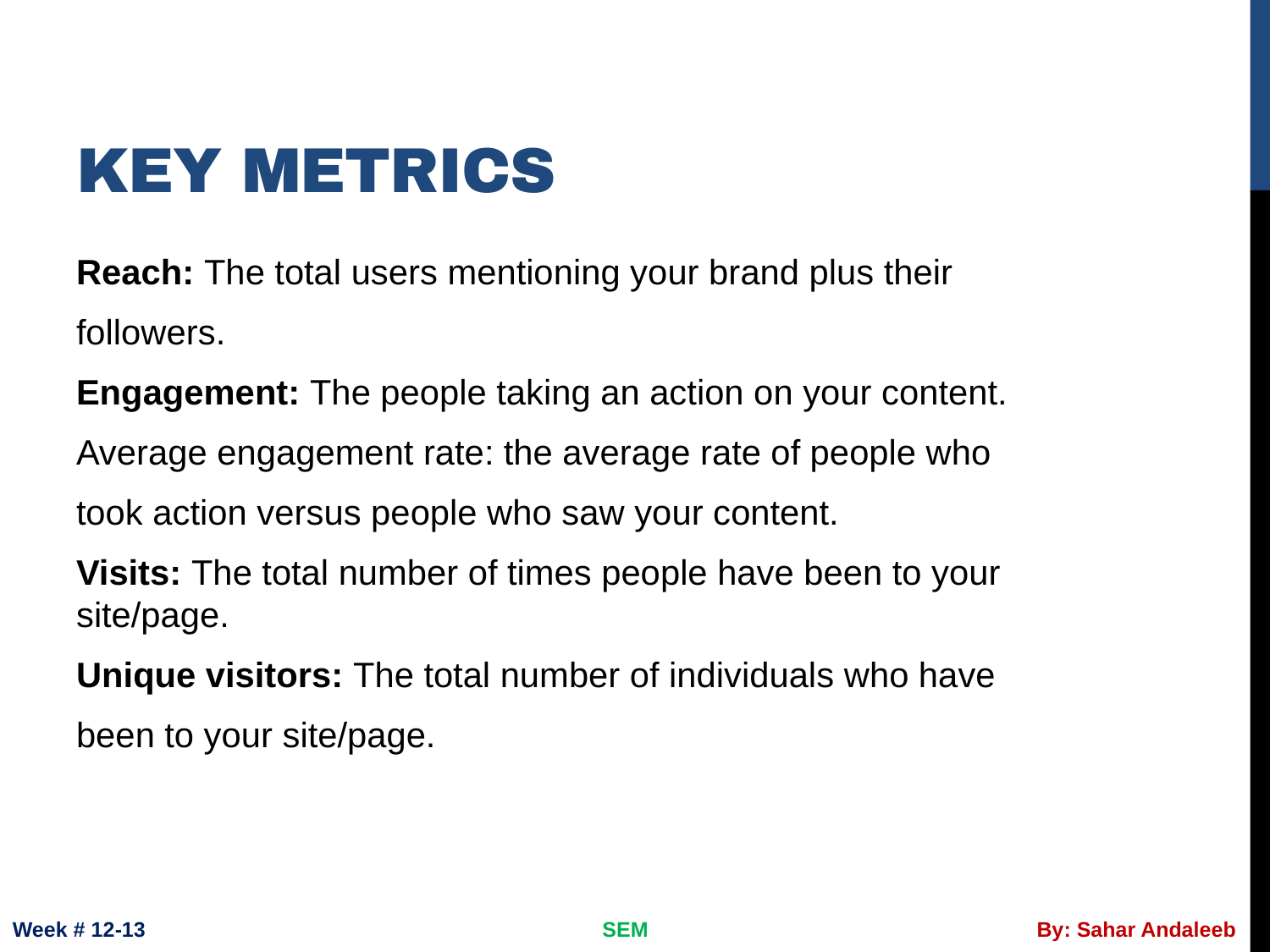

# key metrics
Reach: The total users mentioning your brand plus their
followers.
Engagement: The people taking an action on your content.
Average engagement rate: the average rate of people who
took action versus people who saw your content.
Visits: The total number of times people have been to your site/page.
Unique visitors: The total number of individuals who have
been to your site/page.

Week # 12-13
SEM
By: Sahar Andaleeb